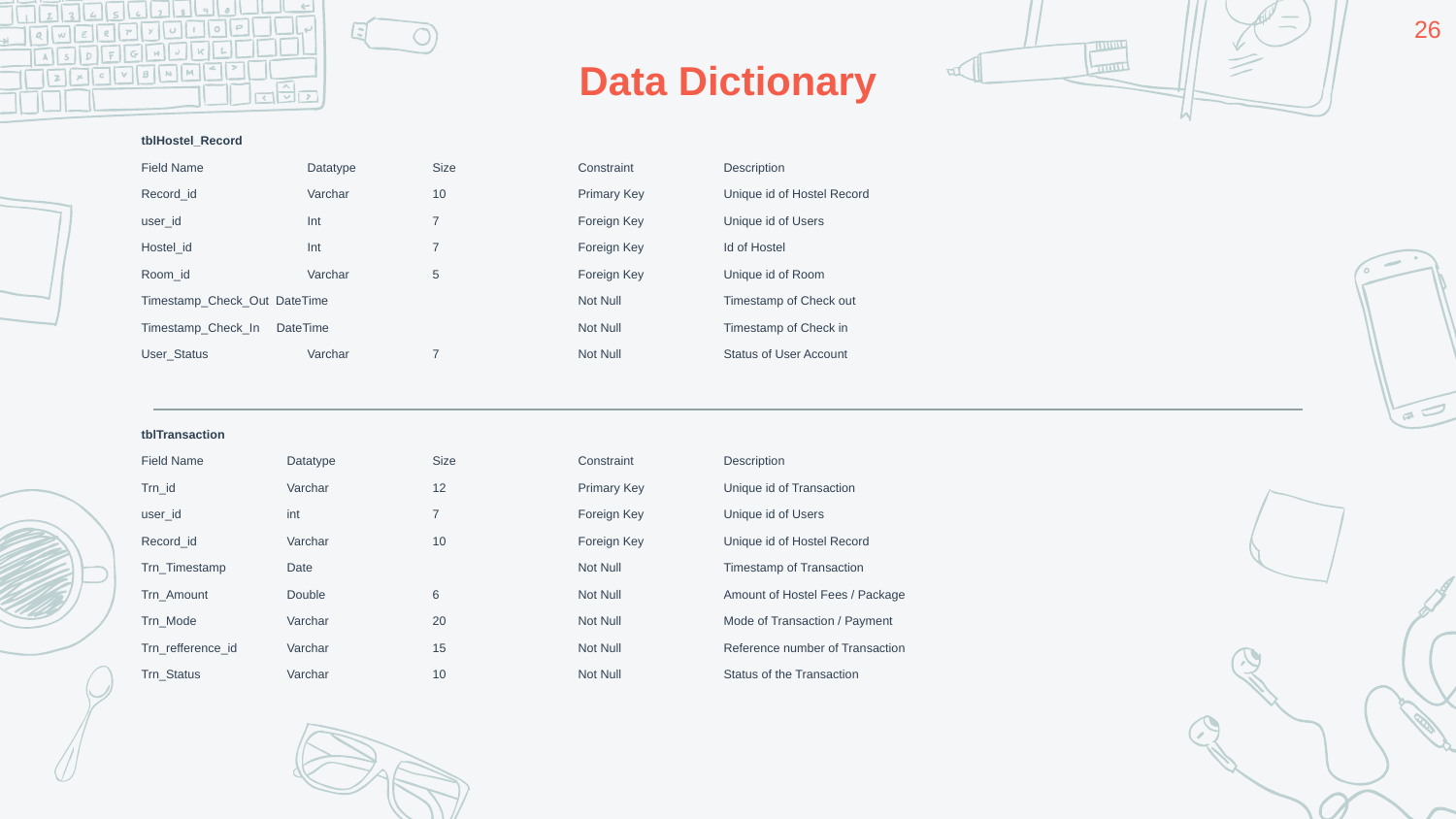

26
# Data Dictionary
tblHostel_Record
Field Name	      Datatype	Size	Constraint	Description
Record_id	      Varchar	10	Primary Key	Unique id of Hostel Record
user_id	      Int	7	Foreign Key	Unique id of Users
Hostel_id	      Int	7	Foreign Key	Id of Hostel
Room_id	      Varchar 	5	Foreign Key	Unique id of Room
Timestamp_Check_Out  DateTime		Not Null 	Timestamp of Check out
Timestamp_Check_In     DateTime		Not Null	Timestamp of Check in
User_Status	      Varchar 	7	Not Null	Status of User Account

tblTransaction
Field Name	Datatype	Size	Constraint	Description
Trn_id	Varchar	12	Primary Key	Unique id of Transaction
user_id	int	7	Foreign Key	Unique id of Users
Record_id	Varchar 	10	Foreign Key	Unique id of Hostel Record
Trn_Timestamp	Date		Not Null 	Timestamp of Transaction
Trn_Amount	Double 	6	Not Null	Amount of Hostel Fees / Package
Trn_Mode	Varchar	20	Not Null	Mode of Transaction / Payment
Trn_refference_id	Varchar	15	Not Null	Reference number of Transaction
Trn_Status	Varchar	10	Not Null	Status of the Transaction